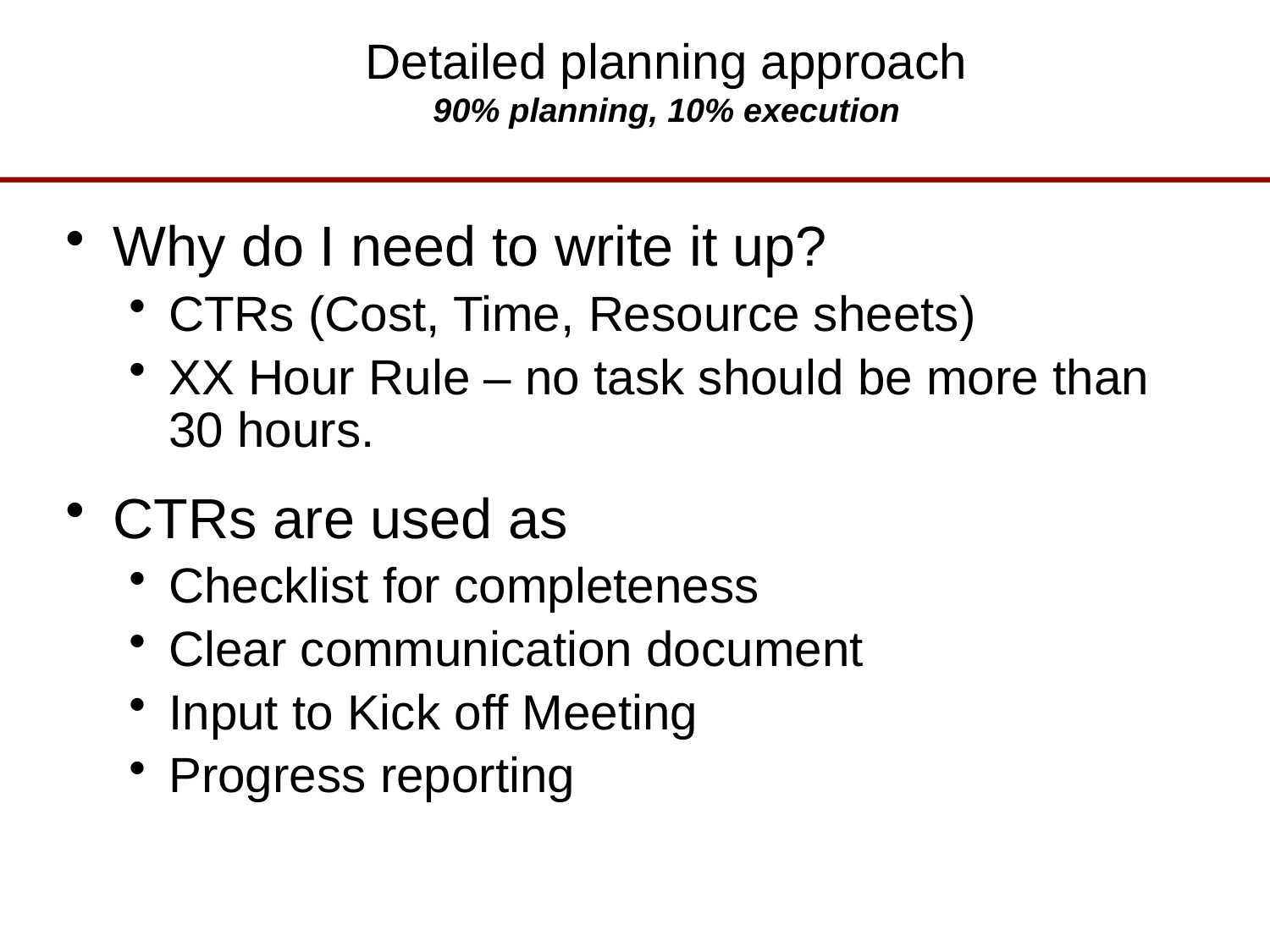

# Detailed planning approach 90% planning, 10% execution
Why do I need to write it up?
CTRs (Cost, Time, Resource sheets)
XX Hour Rule – no task should be more than 30 hours.

CTRs are used as
Checklist for completeness
Clear communication document
Input to Kick off Meeting
Progress reporting